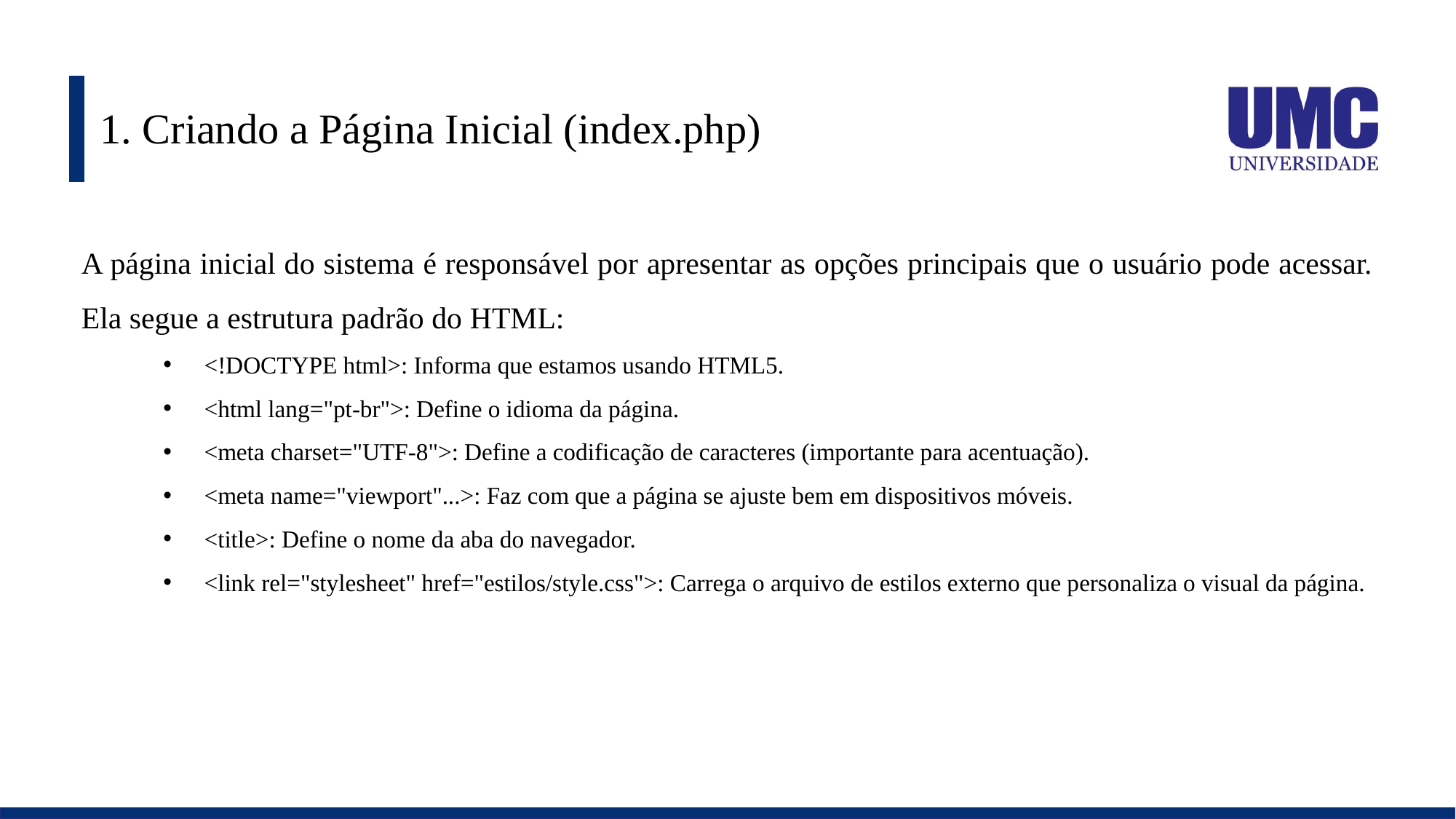

# 1. Criando a Página Inicial (index.php)
A página inicial do sistema é responsável por apresentar as opções principais que o usuário pode acessar. Ela segue a estrutura padrão do HTML:
<!DOCTYPE html>: Informa que estamos usando HTML5.
<html lang="pt-br">: Define o idioma da página.
<meta charset="UTF-8">: Define a codificação de caracteres (importante para acentuação).
<meta name="viewport"...>: Faz com que a página se ajuste bem em dispositivos móveis.
<title>: Define o nome da aba do navegador.
<link rel="stylesheet" href="estilos/style.css">: Carrega o arquivo de estilos externo que personaliza o visual da página.